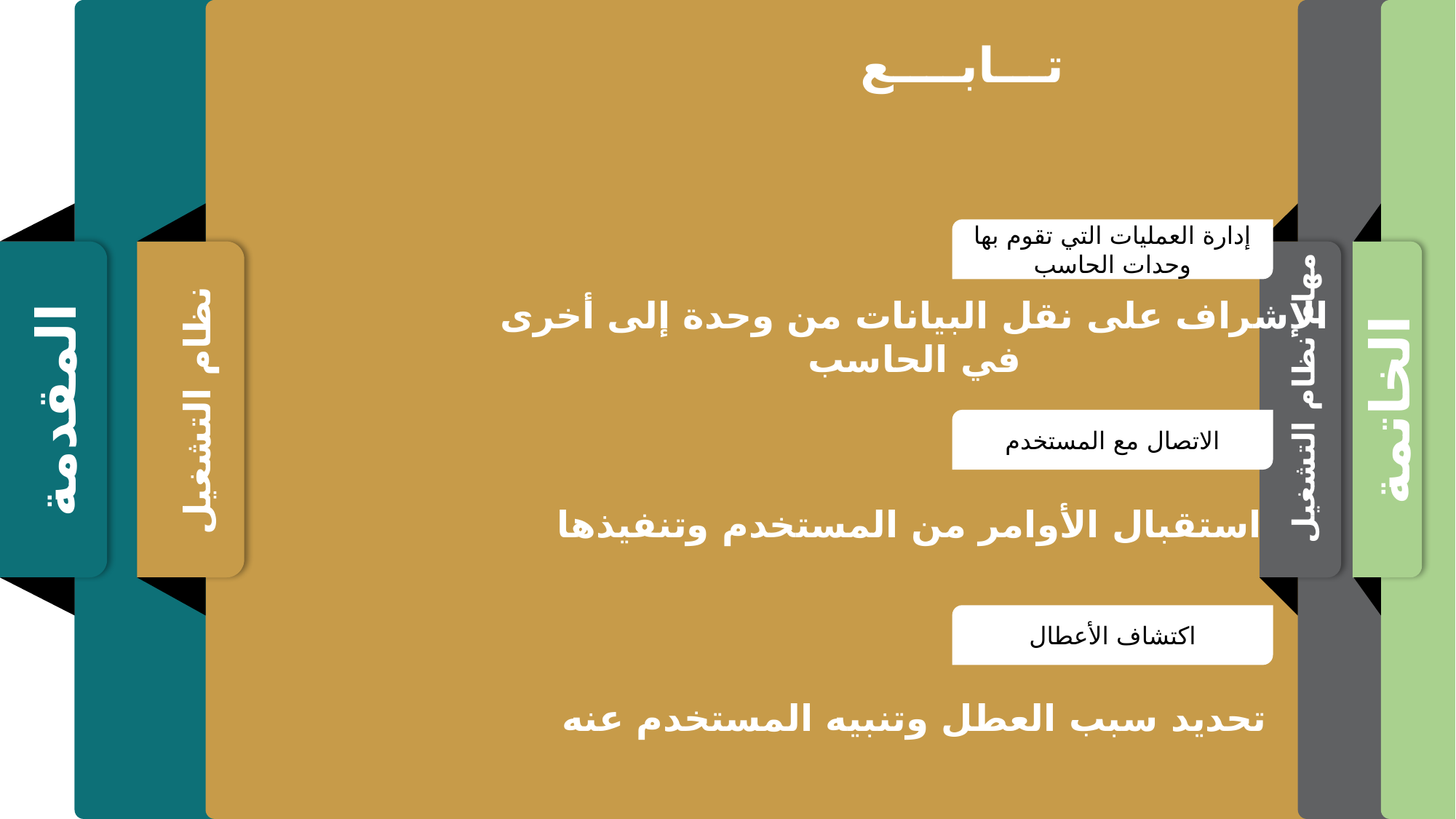

نظام التشغيل

مهام نظام التشغيل

الخاتمة

المقدمة

تـــابــــع
إدارة العمليات التي تقوم بها وحدات الحاسب
الإشراف على نقل البيانات من وحدة إلى أخرى في الحاسب
الاتصال مع المستخدم
استقبال الأوامر من المستخدم وتنفيذها
اكتشاف الأعطال
تحديد سبب العطل وتنبيه المستخدم عنه